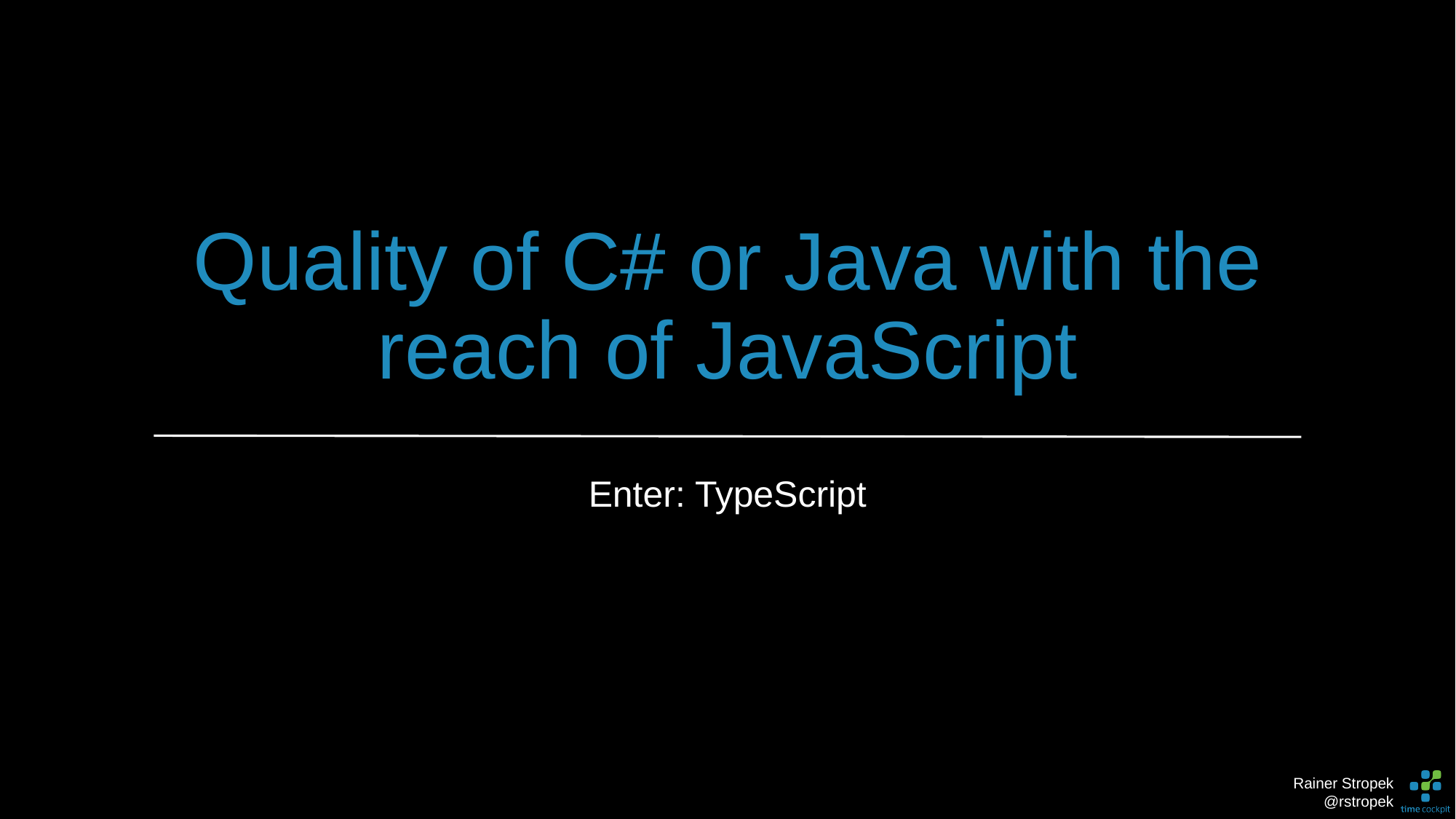

# Quality of C# or Java with the reach of JavaScript
Enter: TypeScript